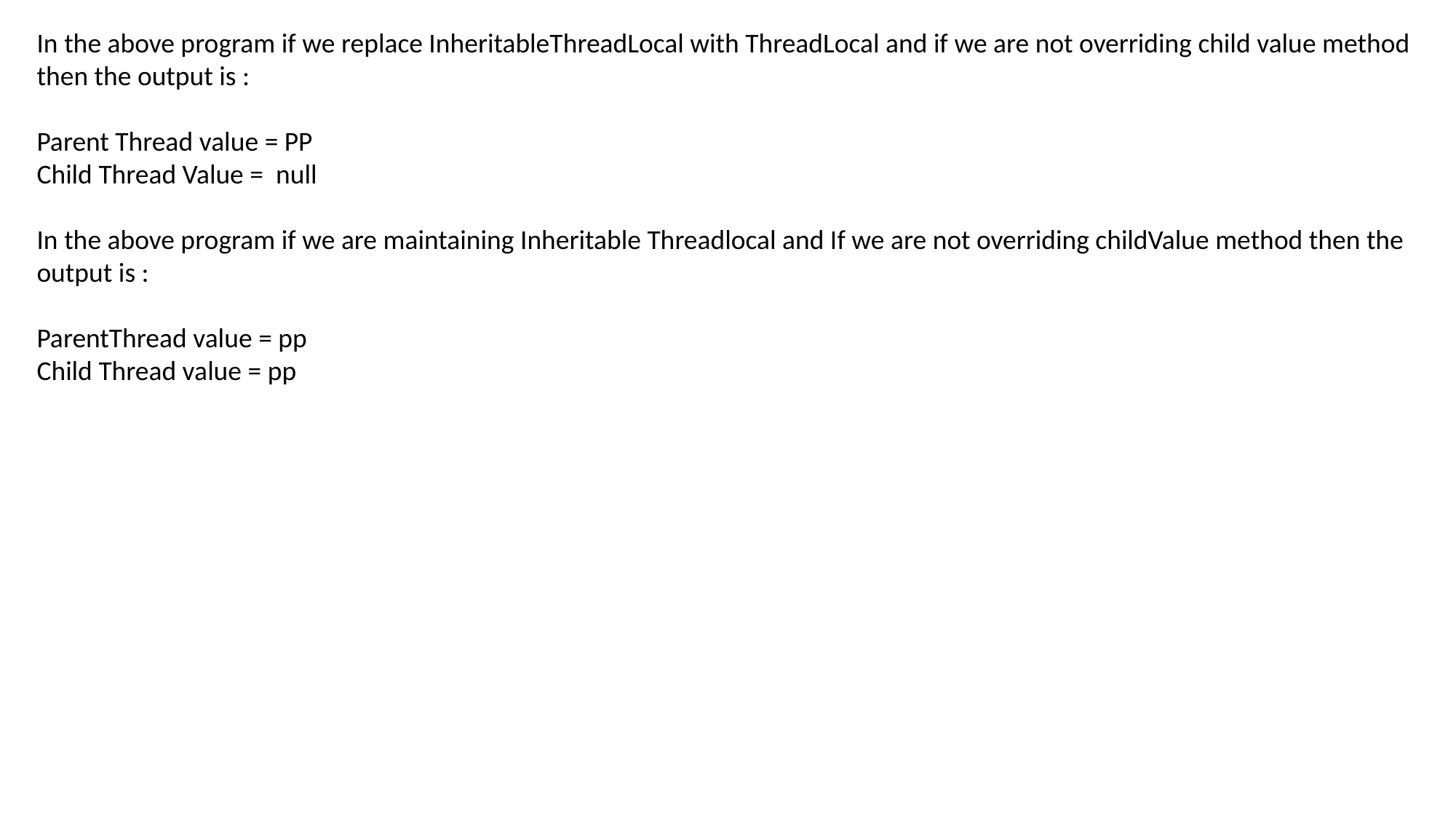

In the above program if we replace InheritableThreadLocal with ThreadLocal and if we are not overriding child value method then the output is :

Parent Thread value = PP
Child Thread Value =  null

In the above program if we are maintaining Inheritable Threadlocal and If we are not overriding childValue method then the output is :

ParentThread value = pp
Child Thread value = pp